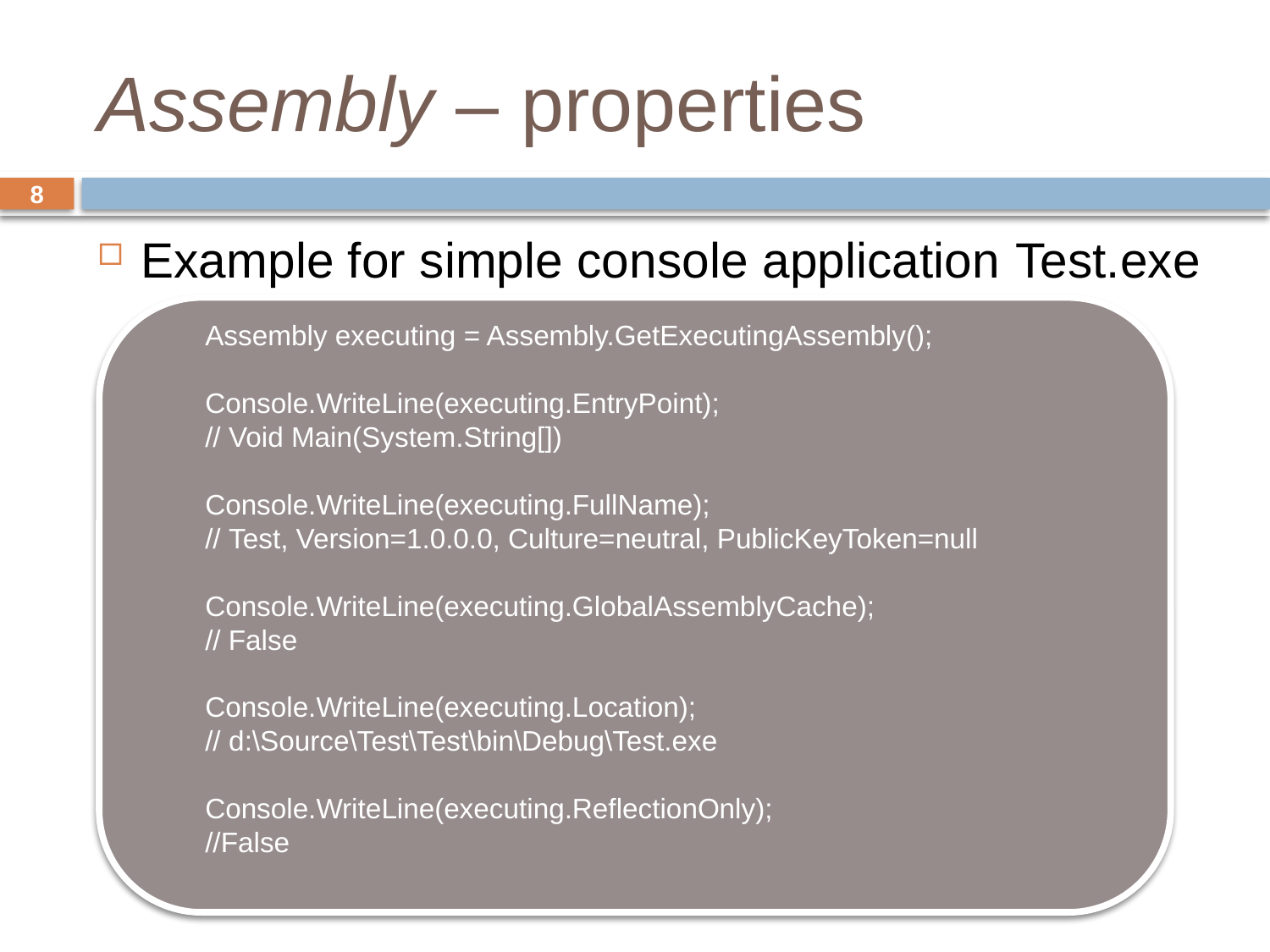

# Assembly – properties
8
Example for simple console application Test.exe
Assembly executing = Assembly.GetExecutingAssembly();

Console.WriteLine(executing.EntryPoint);
// Void Main(System.String[])

Console.WriteLine(executing.FullName);
// Test, Version=1.0.0.0, Culture=neutral, PublicKeyToken=null

Console.WriteLine(executing.GlobalAssemblyCache);
// False

Console.WriteLine(executing.Location);
// d:\Source\Test\Test\bin\Debug\Test.exe

Console.WriteLine(executing.ReflectionOnly);
//False